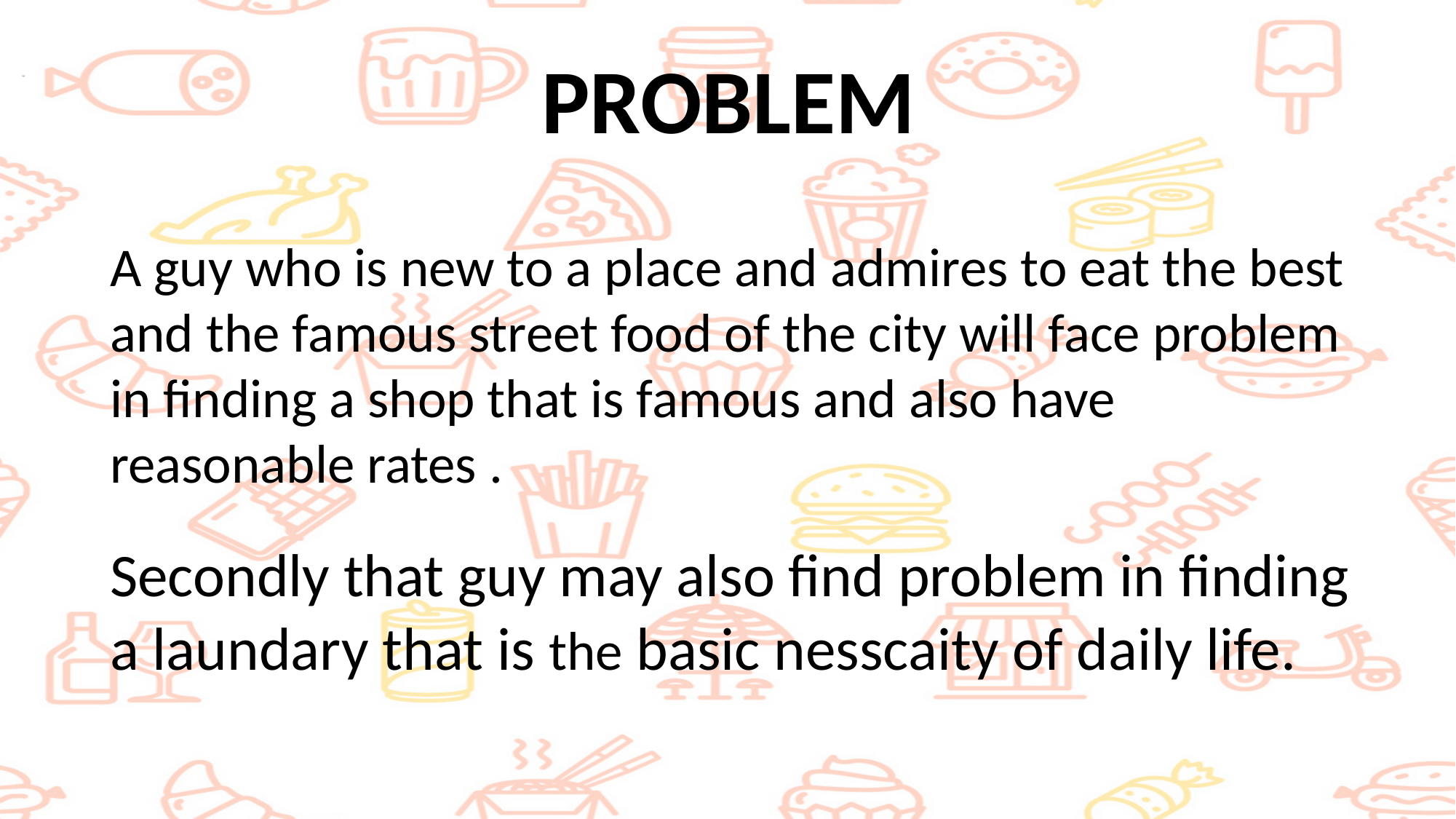

PROBLEM
A guy who is new to a place and admires to eat the best and the famous street food of the city will face problem in finding a shop that is famous and also have reasonable rates .

Secondly that guy may also find problem in finding a laundary that is the basic nesscaity of daily life.